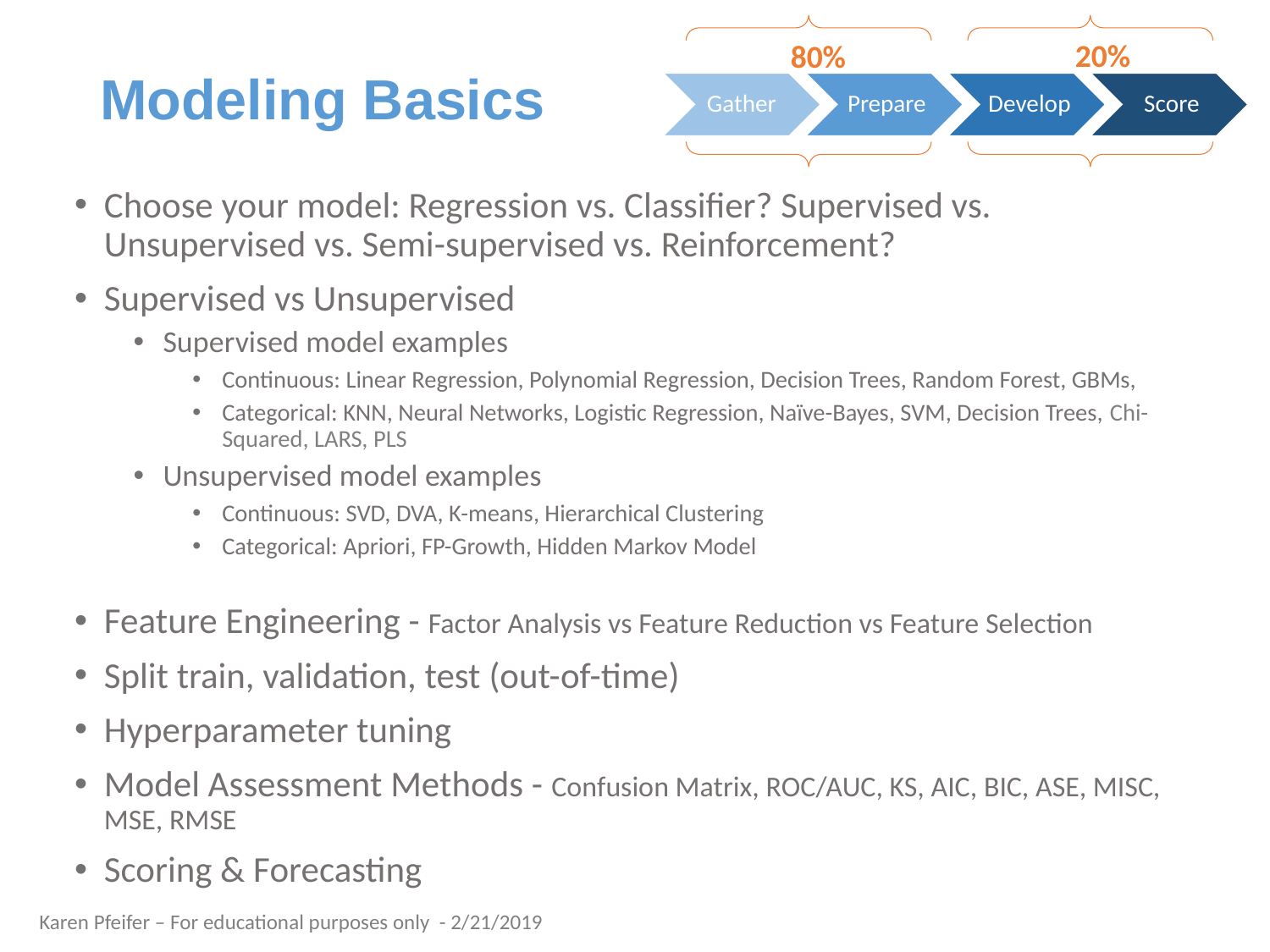

Gather
Prepare
Develop
Score
20%
80%
# Modeling Basics
Choose your model: Regression vs. Classifier? Supervised vs. Unsupervised vs. Semi-supervised vs. Reinforcement?
Supervised vs Unsupervised
Supervised model examples
Continuous: Linear Regression, Polynomial Regression, Decision Trees, Random Forest, GBMs,
Categorical: KNN, Neural Networks, Logistic Regression, Naïve-Bayes, SVM, Decision Trees, Chi-Squared, LARS, PLS
Unsupervised model examples
Continuous: SVD, DVA, K-means, Hierarchical Clustering
Categorical: Apriori, FP-Growth, Hidden Markov Model

Feature Engineering - Factor Analysis vs Feature Reduction vs Feature Selection
Split train, validation, test (out-of-time)
Hyperparameter tuning
Model Assessment Methods - Confusion Matrix, ROC/AUC, KS, AIC, BIC, ASE, MISC, MSE, RMSE
Scoring & Forecasting

Karen Pfeifer – For educational purposes only  - 2/21/2019